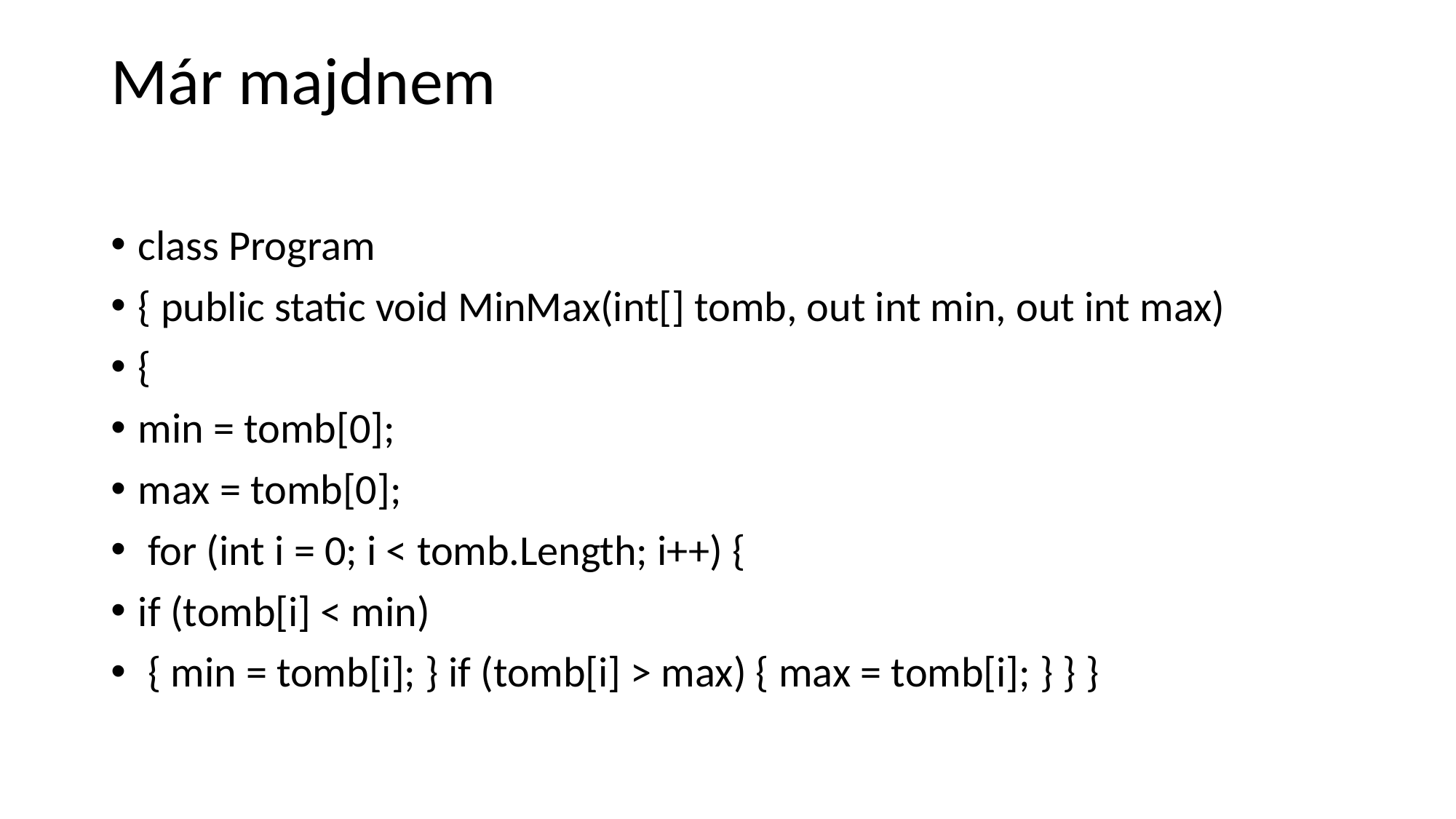

# Már majdnem
class Program
{ public static void MinMax(int[] tomb, out int min, out int max)
{
min = tomb[0];
max = tomb[0];
 for (int i = 0; i < tomb.Length; i++) {
if (tomb[i] < min)
 { min = tomb[i]; } if (tomb[i] > max) { max = tomb[i]; } } }